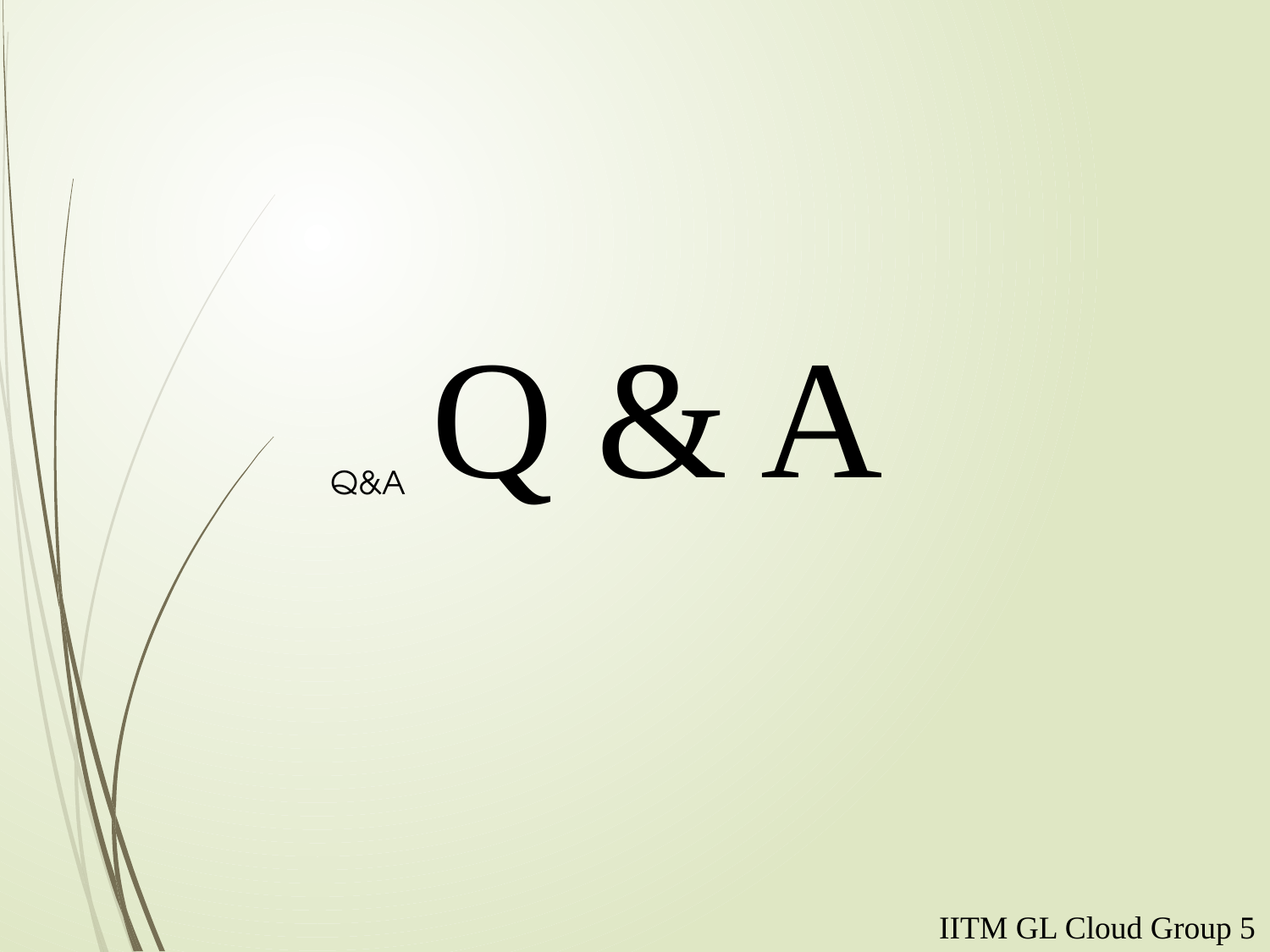

Q & A
Q&A
IITM GL Cloud Group 5